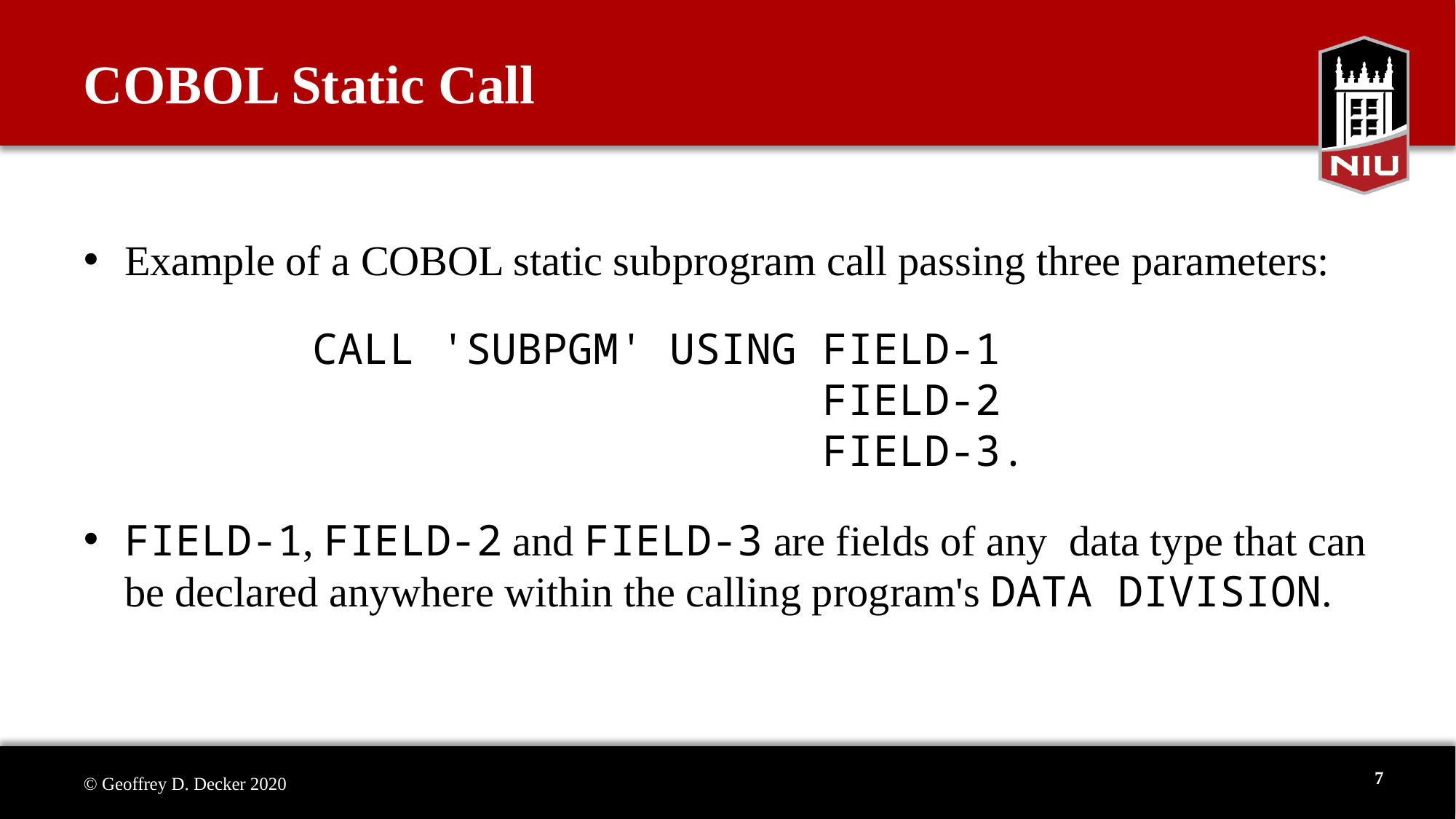

# COBOL Static Call
Example of a COBOL static subprogram call passing three parameters:

         CALL 'SUBPGM' USING FIELD-1
                             FIELD-2
                             FIELD-3.

FIELD-1, FIELD-2 and FIELD-3 are fields of any  data type that can be declared anywhere within the calling program's DATA DIVISION.
7
© Geoffrey D. Decker 2020